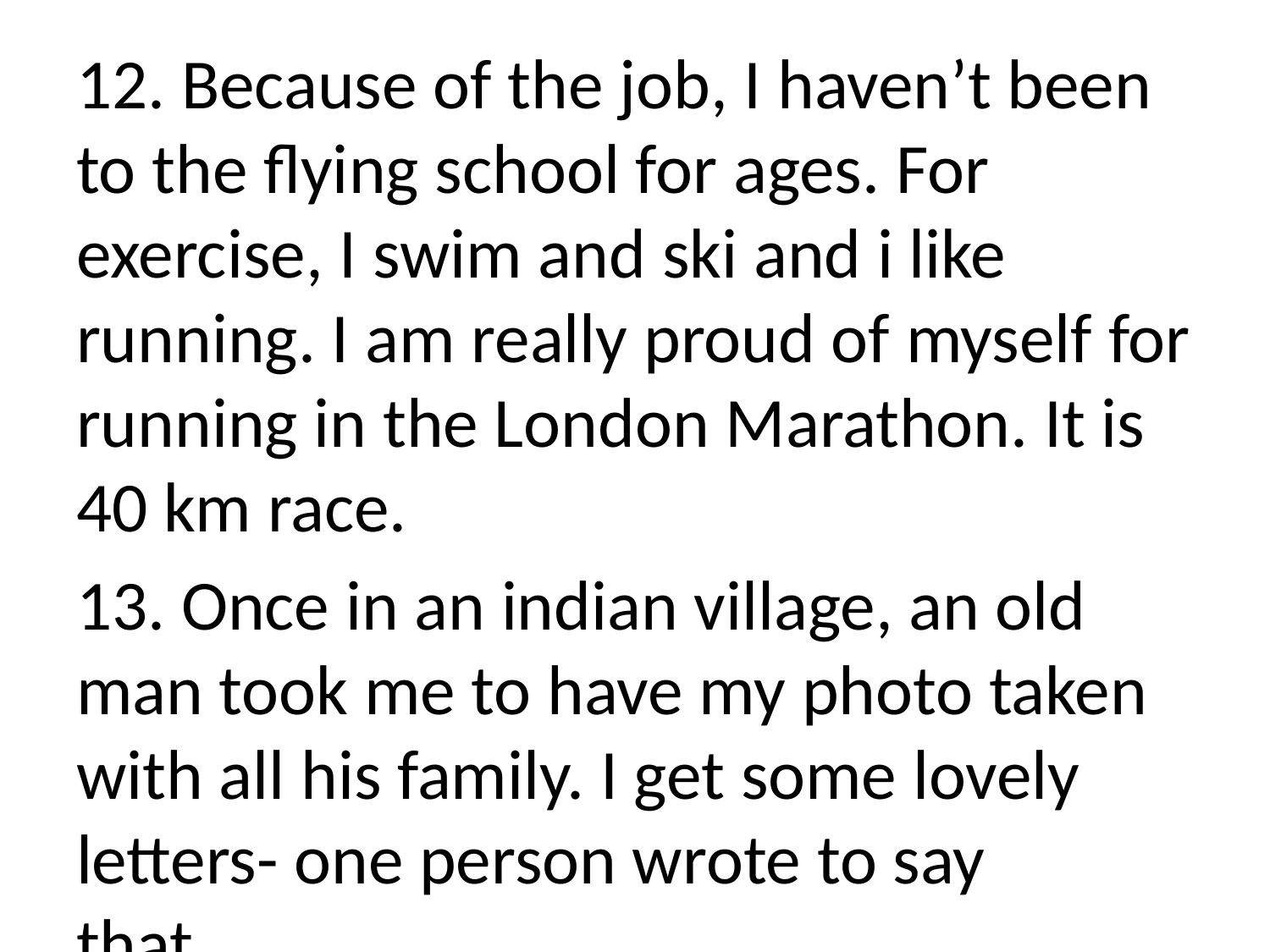

12. Because of the job, I haven’t been to the flying school for ages. For exercise, I swim and ski and i like running. I am really proud of myself for running in the London Marathon. It is 40 km race.
13. Once in an indian village, an old man took me to have my photo taken with all his family. I get some lovely letters- one person wrote to say that ......

#